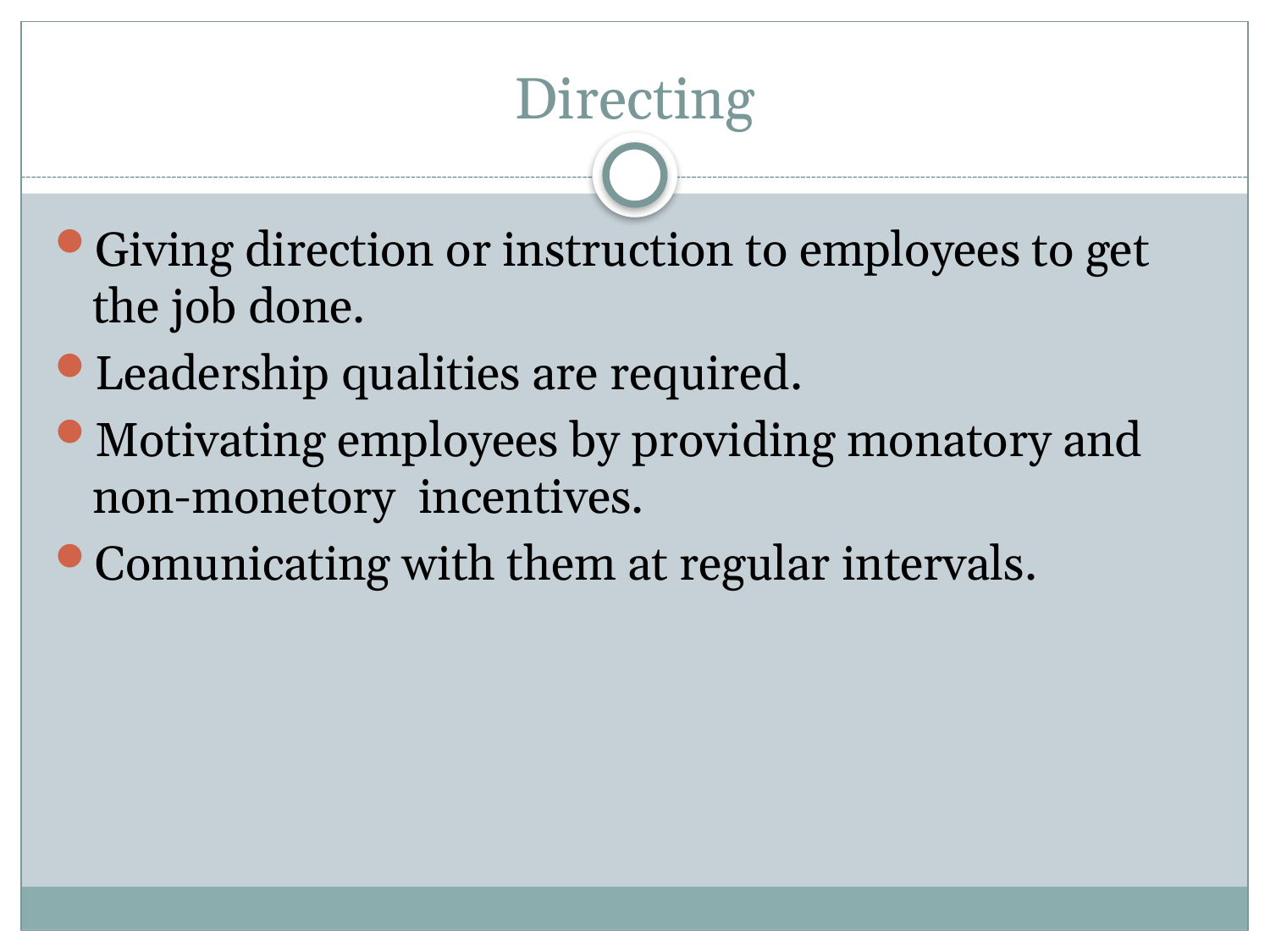

# Directing
Giving direction or instruction to employees to get the job done.
Leadership qualities are required.
Motivating employees by providing monatory and non-monetory  incentives.
Comunicating with them at regular intervals.